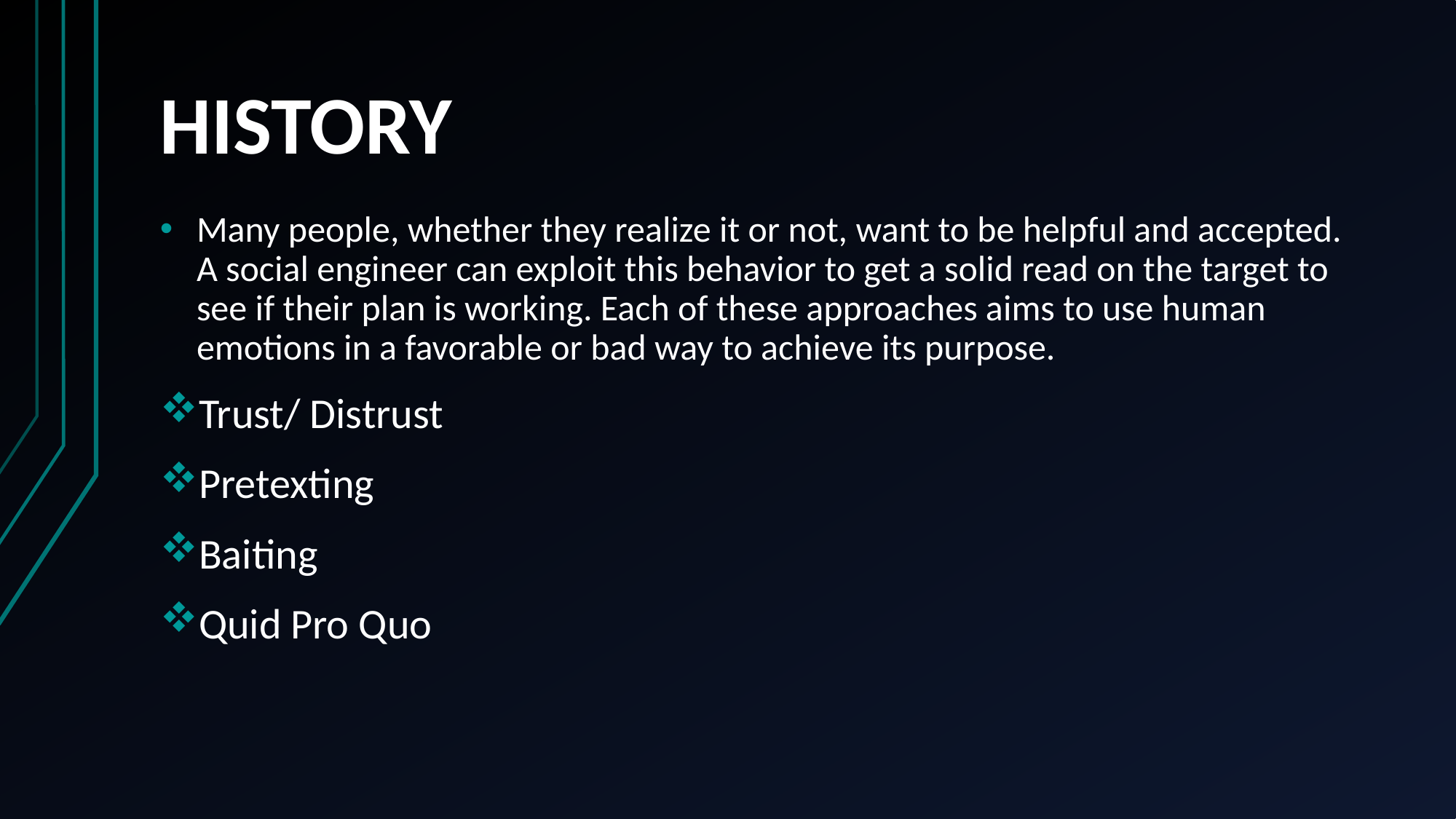

# HISTORY
Many people, whether they realize it or not, want to be helpful and accepted. A social engineer can exploit this behavior to get a solid read on the target to see if their plan is working. Each of these approaches aims to use human emotions in a favorable or bad way to achieve its purpose.
Trust/ Distrust
Pretexting
Baiting
Quid Pro Quo